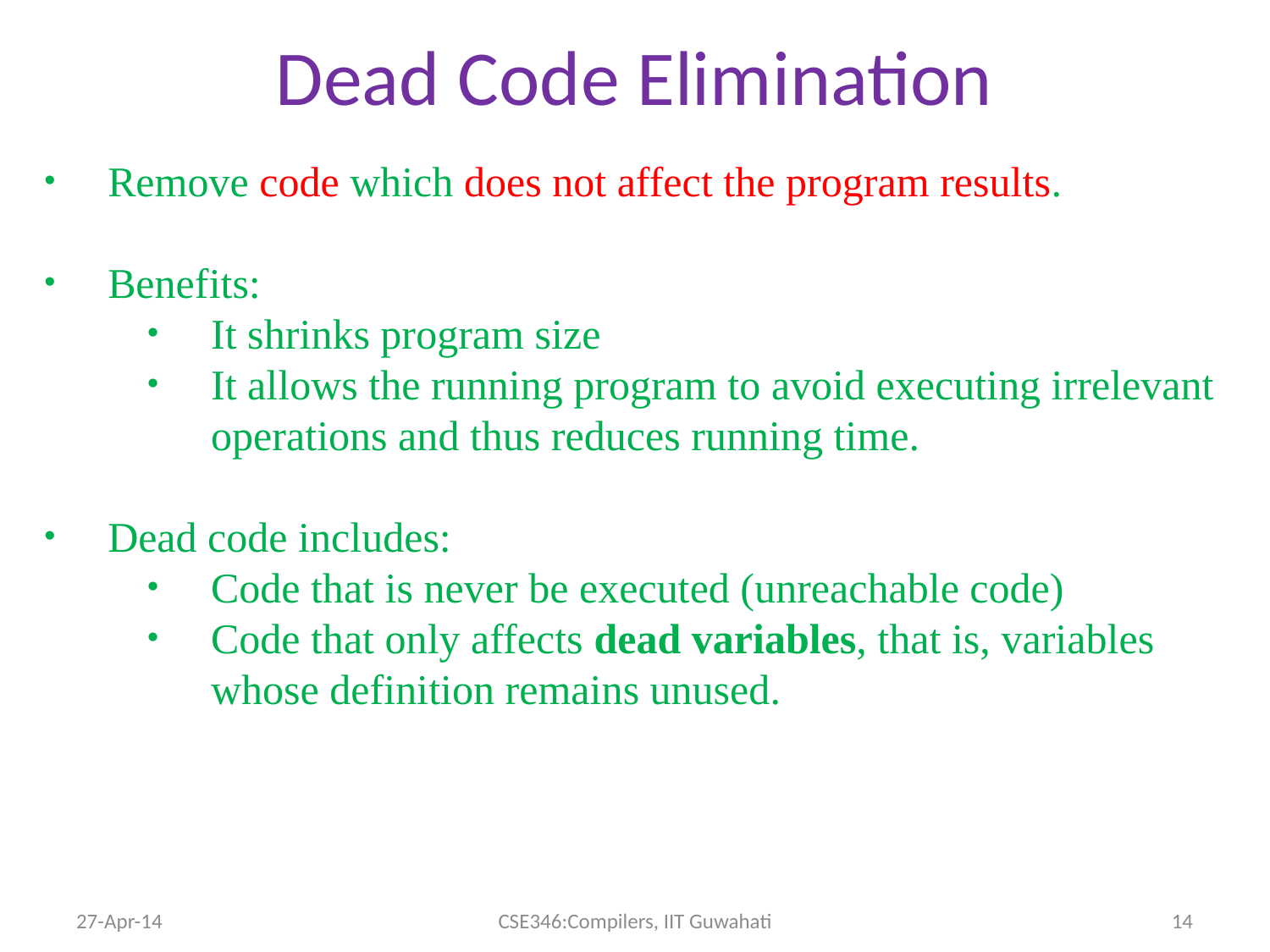

Dead Code Elimination
Remove code which does not affect the program results.

Benefits:
It shrinks program size
It allows the running program to avoid executing irrelevant operations and thus reduces running time.

Dead code includes:
Code that is never be executed (unreachable code)
Code that only affects dead variables, that is, variables whose definition remains unused.

27-Apr-14
CSE346:Compilers, IIT Guwahati
14